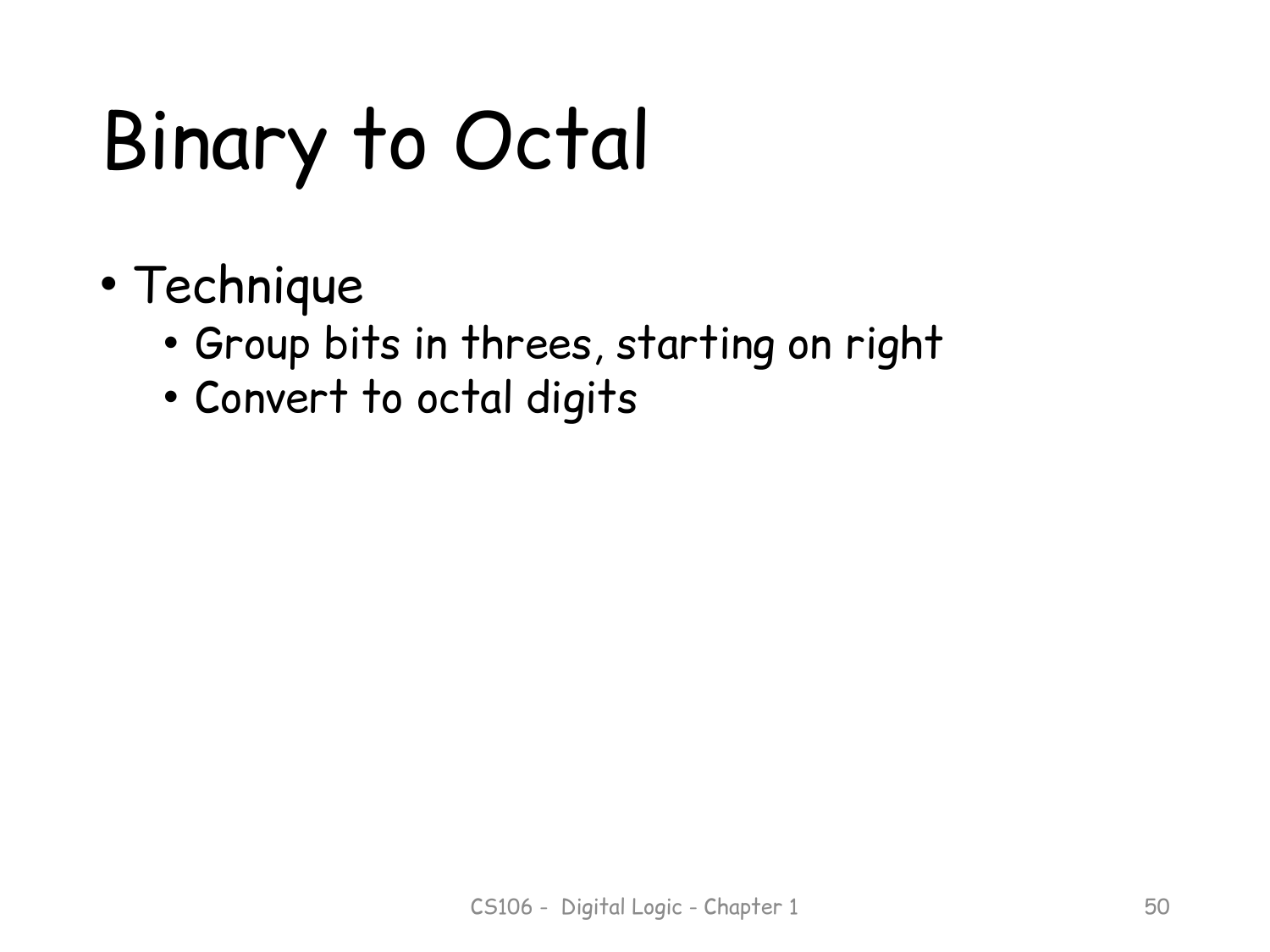

# Binary to Octal
Technique
Group bits in threes, starting on right
Convert to octal digits
CS106 -  Digital Logic - Chapter 1
50